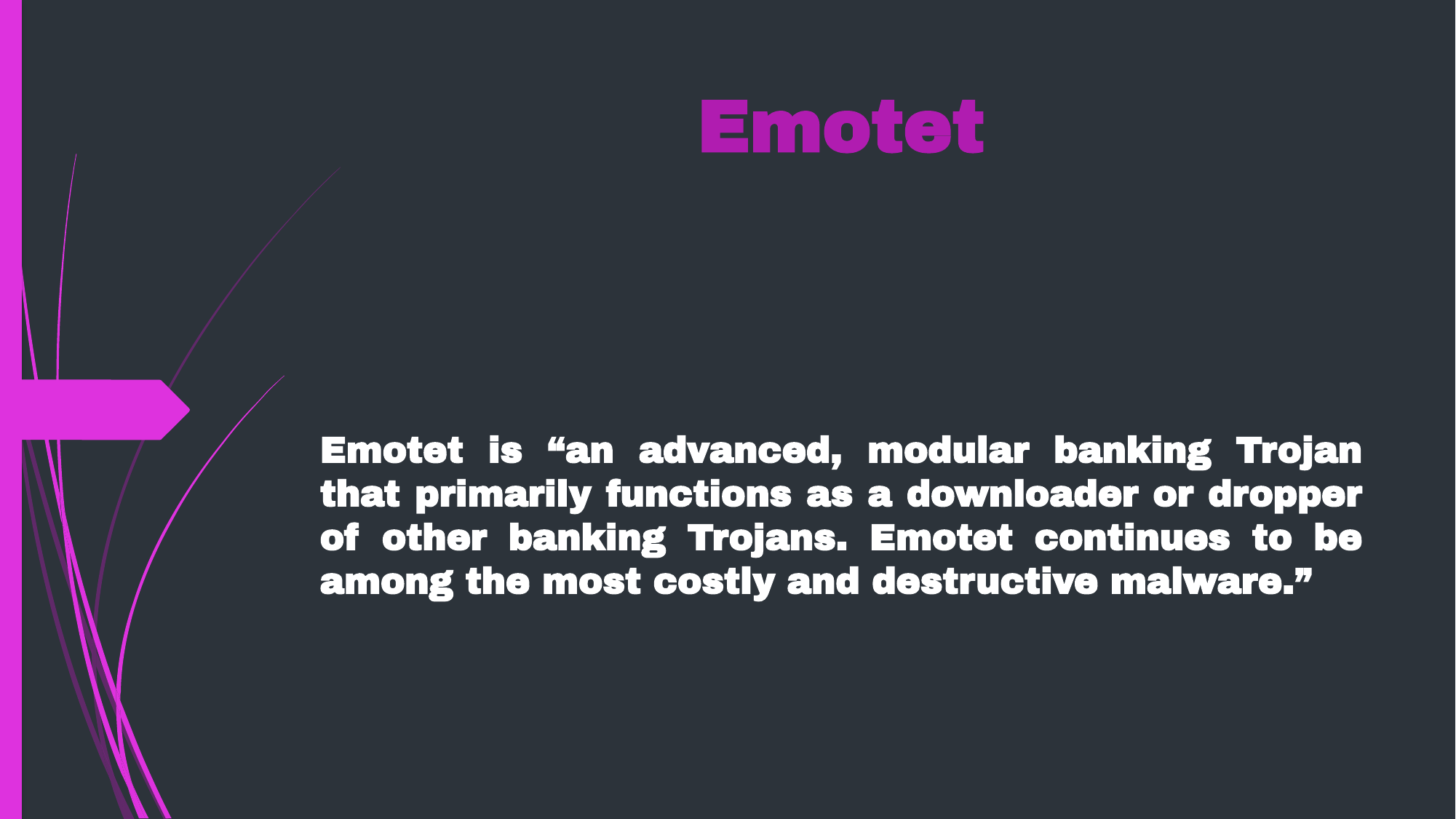

# Emotet
Emotet is “an advanced, modular banking Trojan that primarily functions as a downloader or dropper of other banking Trojans. Emotet continues to be among the most costly and destructive malware.”